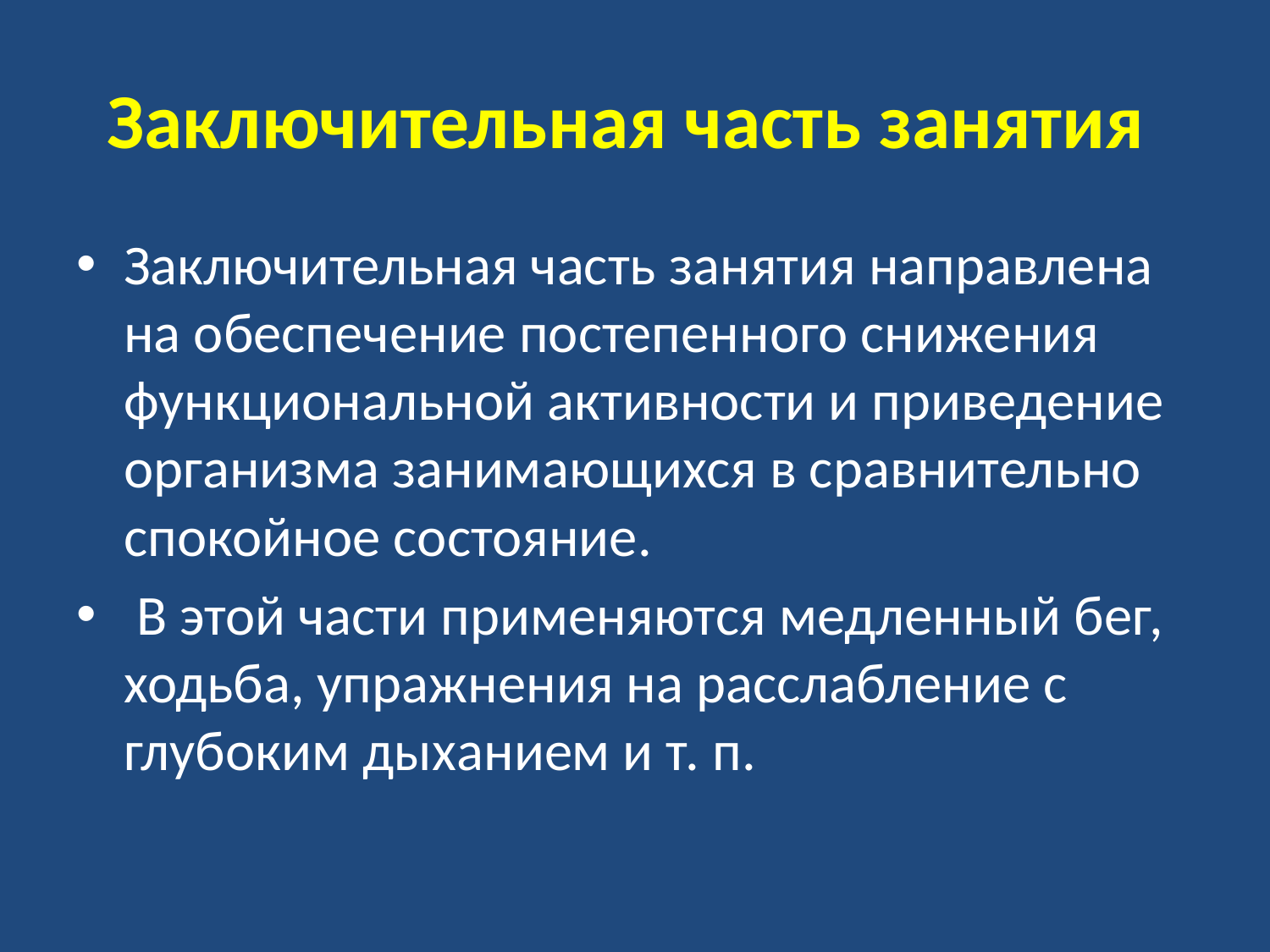

# Заключительная часть занятия
Заключительная часть занятия направлена на обеспечение постепенного снижения функциональной активности и приведение организма занимающихся в сравнительно спокойное состояние.
 В этой части применяются медленный бег, ходьба, упражнения на расслабление с глубоким дыханием и т. п.